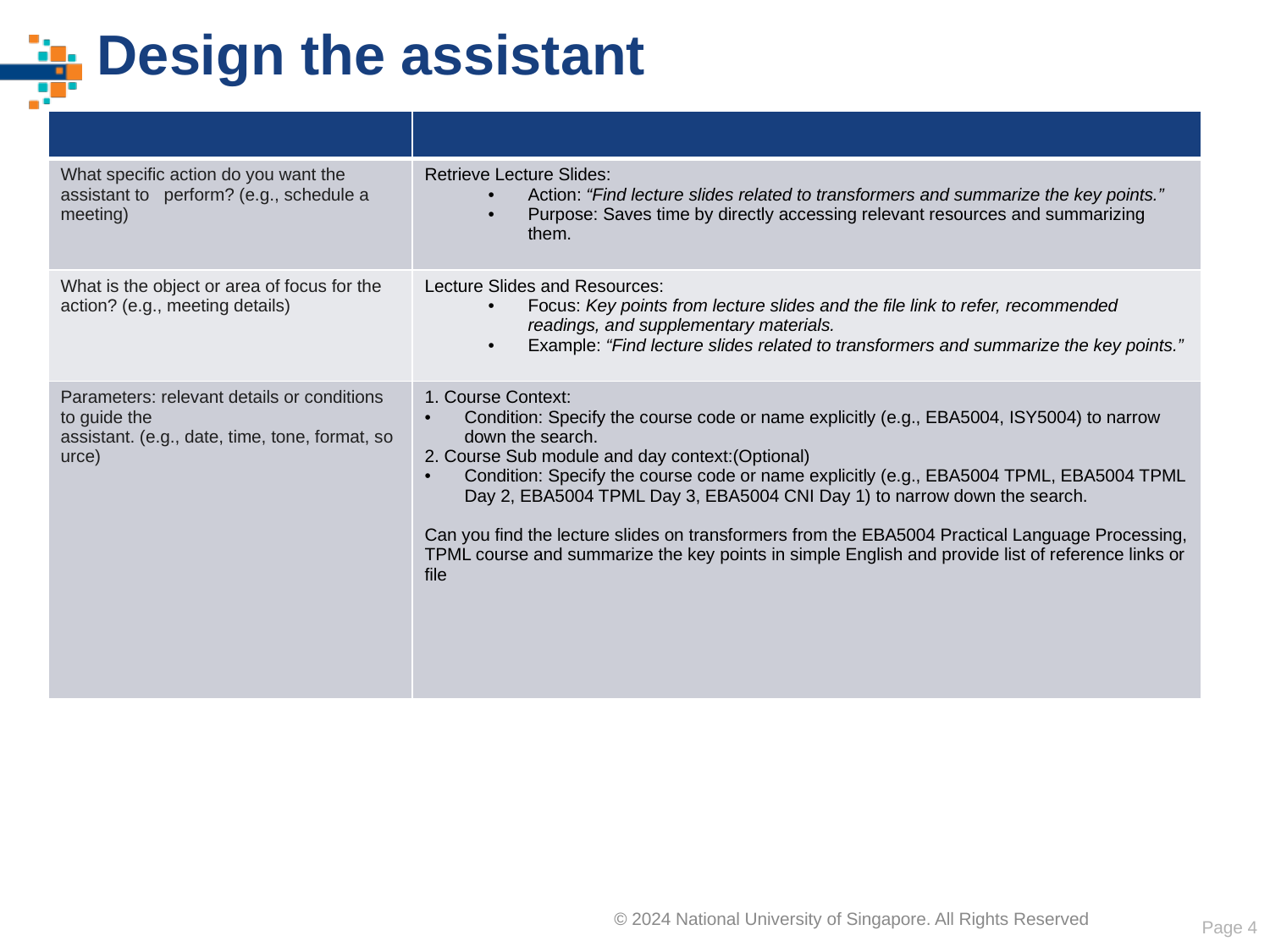

# Design the assistant
|  |  |
| --- | --- |
| What specific action do you want the assistant to perform? (e.g., schedule a meeting) | Retrieve Lecture Slides: Action: “Find lecture slides related to transformers and summarize the key points.” Purpose: Saves time by directly accessing relevant resources and summarizing them. |
| What is the object or area of focus for the action? (e.g., meeting details) | Lecture Slides and Resources: Focus: Key points from lecture slides and the file link to refer, recommended readings, and supplementary materials. Example: “Find lecture slides related to transformers and summarize the key points.” |
| Parameters: relevant details or conditions to guide the assistant. (e.g., date, time, tone, format, source) | 1. Course Context: Condition: Specify the course code or name explicitly (e.g., EBA5004, ISY5004) to narrow down the search. 2. Course Sub module and day context:(Optional) Condition: Specify the course code or name explicitly (e.g., EBA5004 TPML, EBA5004 TPML Day 2, EBA5004 TPML Day 3, EBA5004 CNI Day 1) to narrow down the search. Can you find the lecture slides on transformers from the EBA5004 Practical Language Processing, TPML course and summarize the key points in simple English and provide list of reference links or file |
Page 4